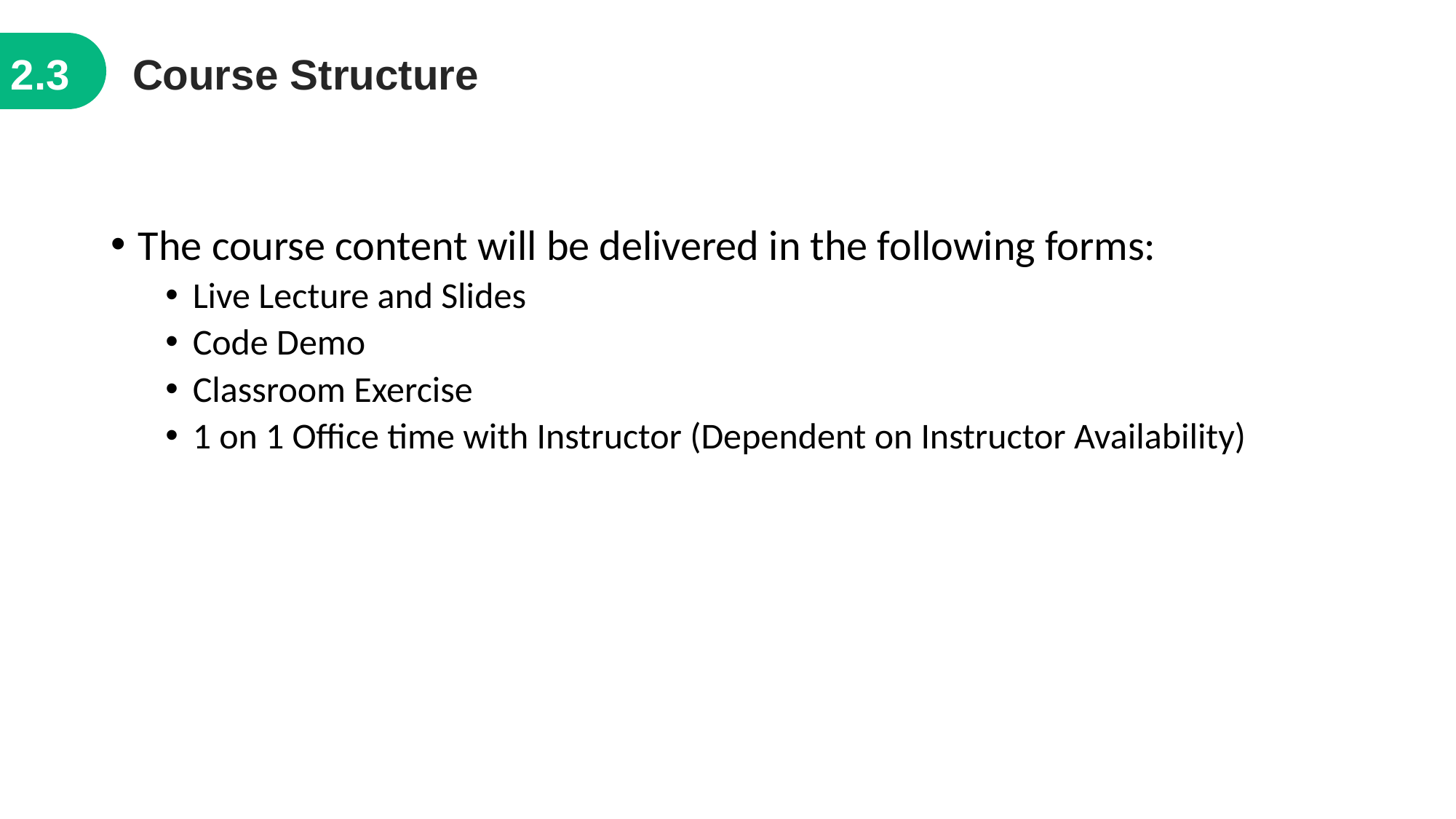

2.3
Course Structure
The course content will be delivered in the following forms:
Live Lecture and Slides
Code Demo
Classroom Exercise
1 on 1 Office time with Instructor (Dependent on Instructor Availability)